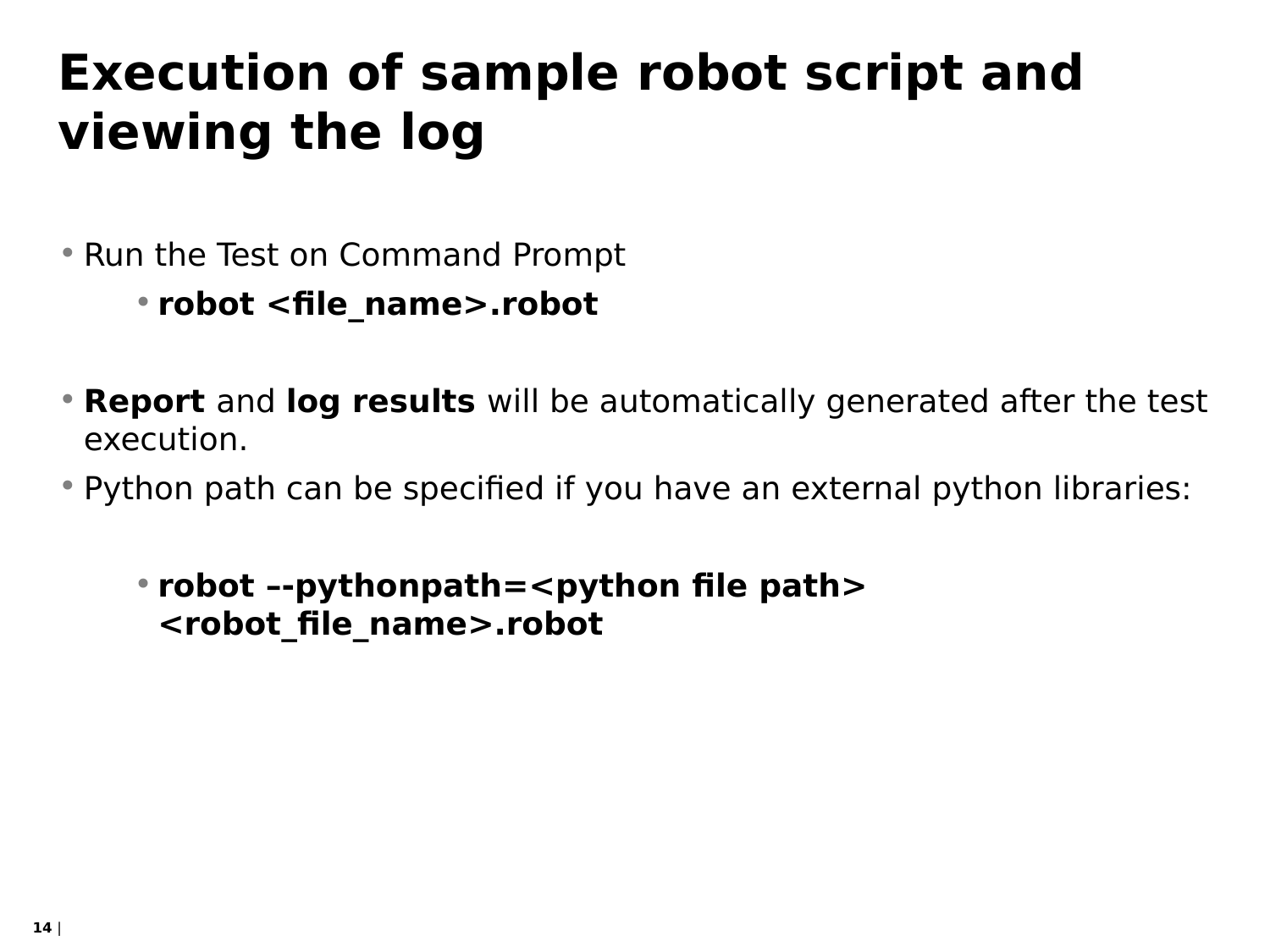

# Execution of sample robot script and viewing the log

Run the Test on Command Prompt
robot <file_name>.robot

Report and log results will be automatically generated after the test execution.
Python path can be specified if you have an external python libraries:

robot –-pythonpath=<python file path> <robot_file_name>.robot